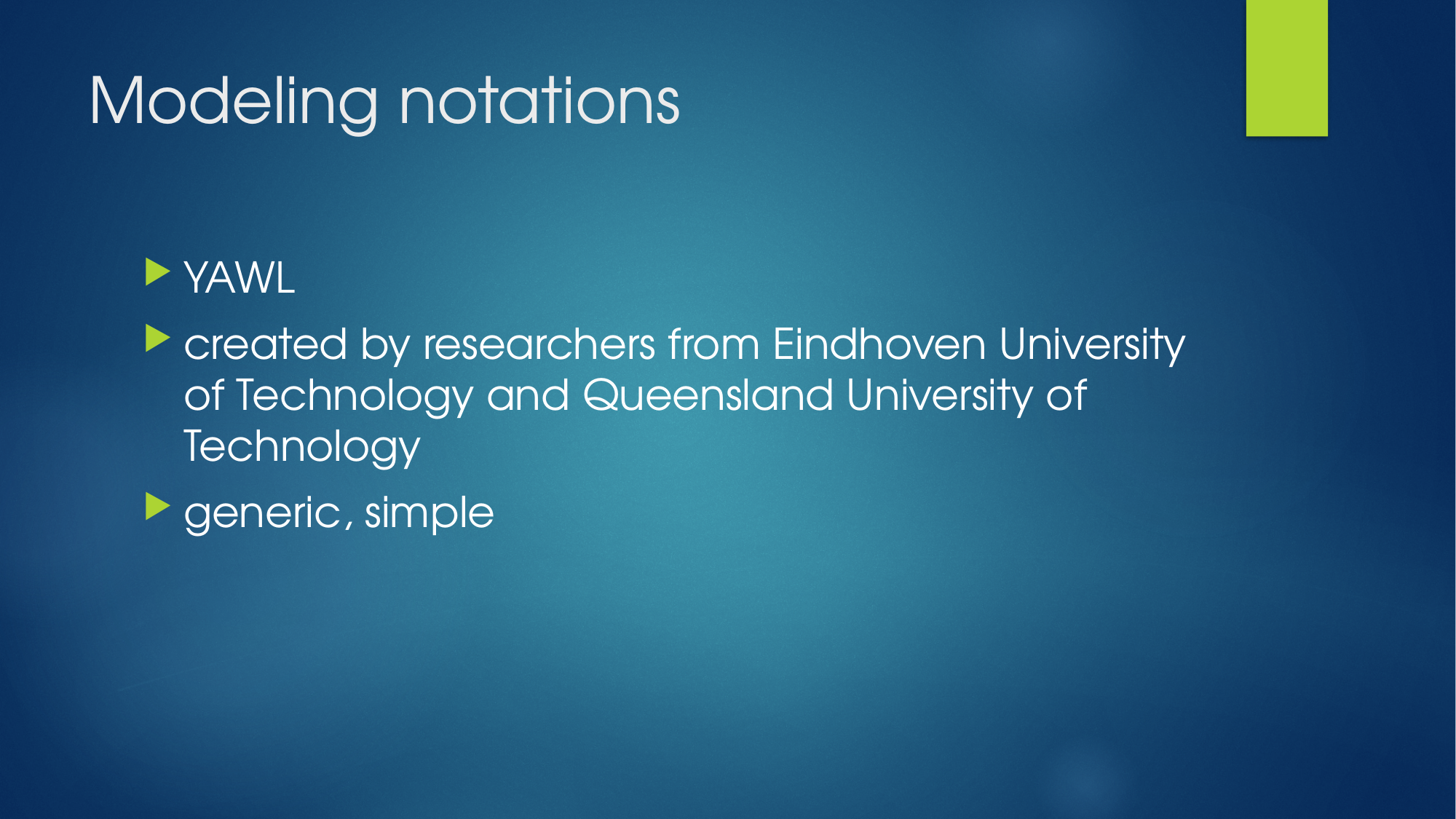

# Modeling notations
YAWL
created by researchers from Eindhoven University of Technology and Queensland University of Technology
generic, simple